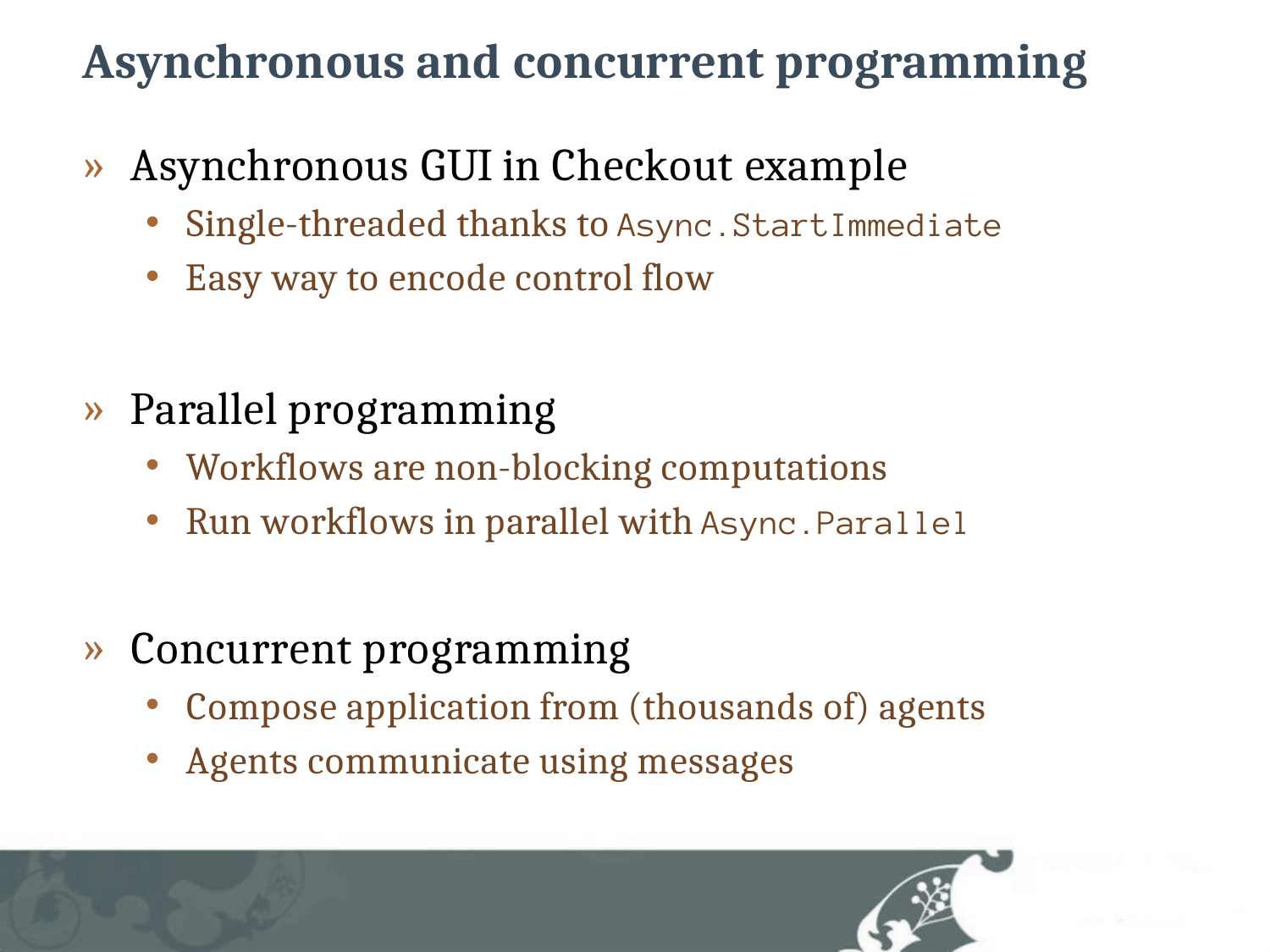

# Asynchronous and concurrent programming
Asynchronous GUI in Checkout example
Single-threaded thanks to Async.StartImmediate
Easy way to encode control flow

Parallel programming
Workflows are non-blocking computations
Run workflows in parallel with Async.Parallel

Concurrent programming
Compose application from (thousands of) agents
Agents communicate using messages